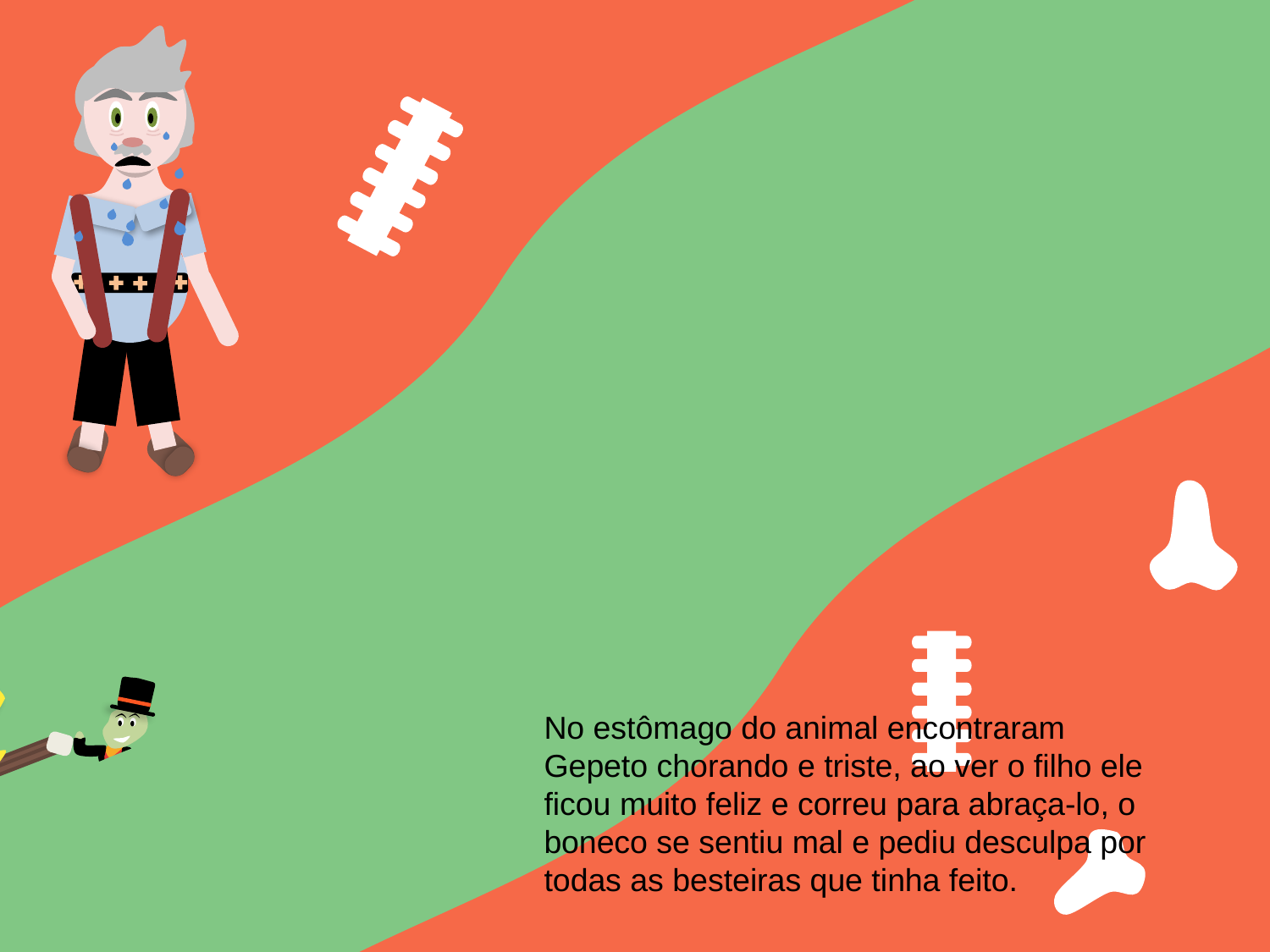

No estômago do animal encontraram Gepeto chorando e triste, ao ver o filho ele ficou muito feliz e correu para abraça-lo, o boneco se sentiu mal e pediu desculpa por todas as besteiras que tinha feito.